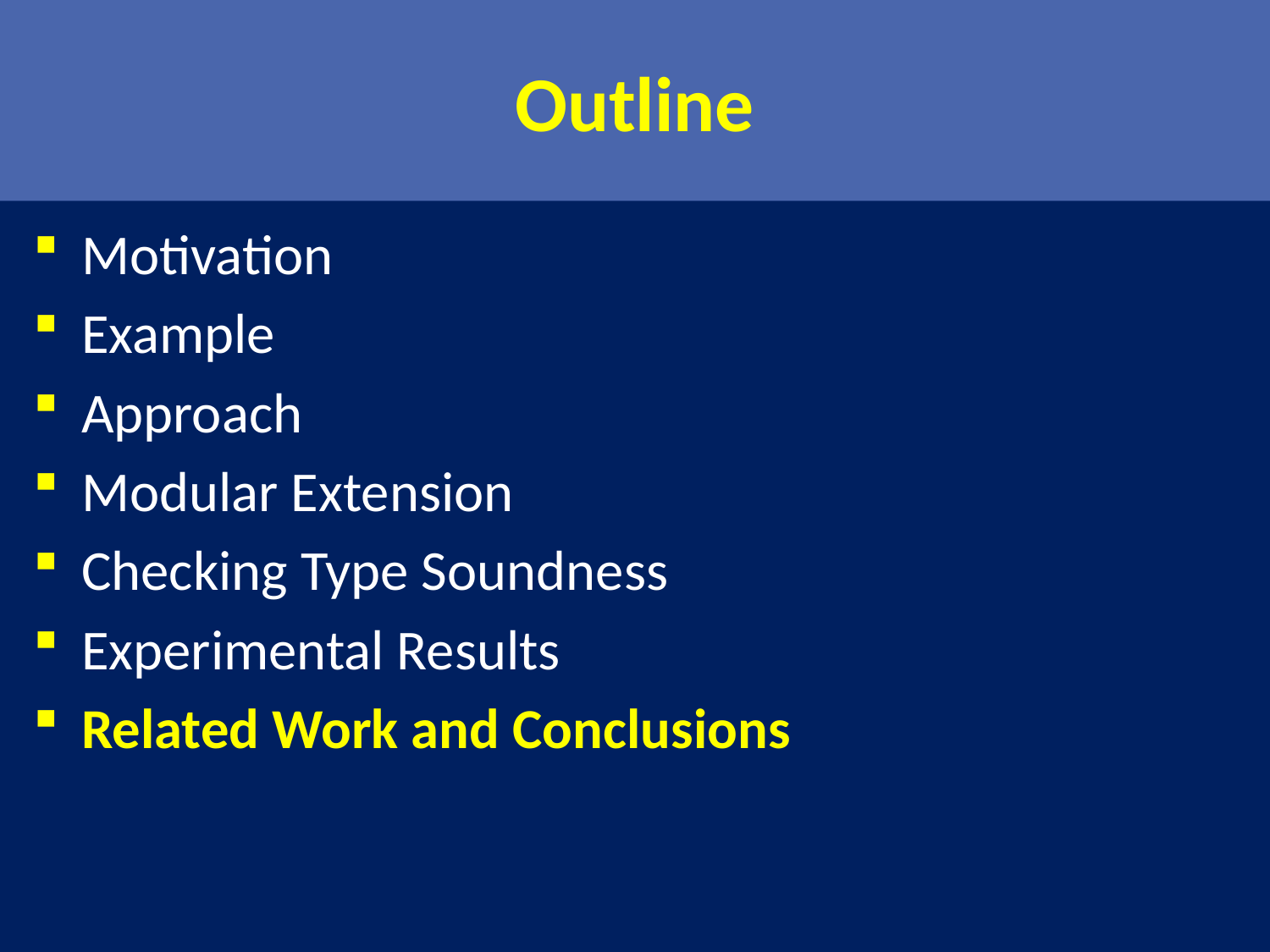

# Outline
Motivation
Example
Approach
Modular Extension
Checking Type Soundness
Experimental Results
Related Work and Conclusions